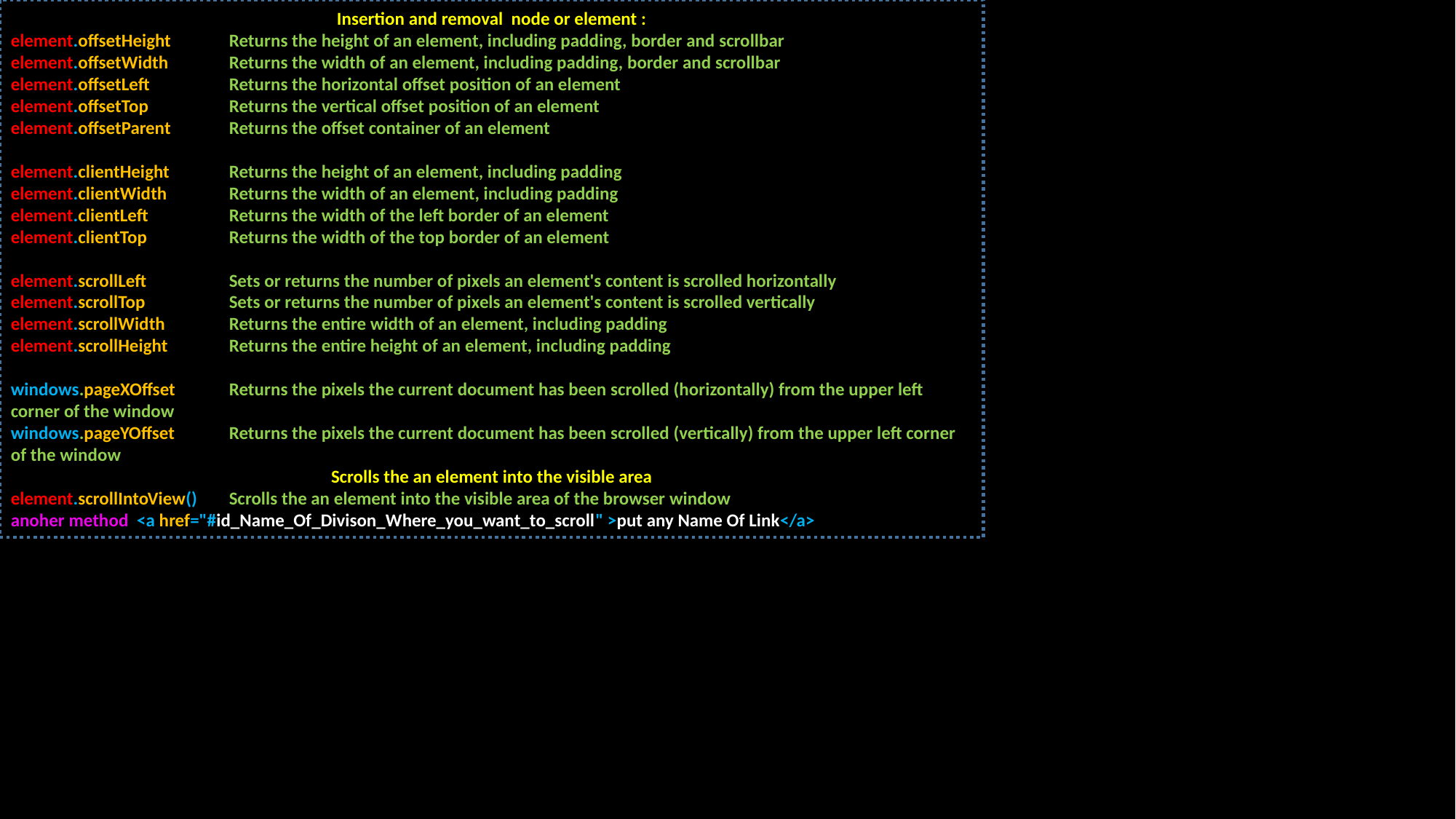

Insertion and removal  node or element :
element.offsetHeight	Returns the height of an element, including padding, border and scrollbar
element.offsetWidth	Returns the width of an element, including padding, border and scrollbar
element.offsetLeft	Returns the horizontal offset position of an element
element.offsetTop	Returns the vertical offset position of an element
element.offsetParent	Returns the offset container of an element

element.clientHeight	Returns the height of an element, including padding
element.clientWidth	Returns the width of an element, including padding
element.clientLeft	Returns the width of the left border of an element
element.clientTop	Returns the width of the top border of an element

element.scrollLeft	Sets or returns the number of pixels an element's content is scrolled horizontally
element.scrollTop	Sets or returns the number of pixels an element's content is scrolled vertically
element.scrollWidth	Returns the entire width of an element, including padding
element.scrollHeight	Returns the entire height of an element, including padding

windows.pageXOffset	Returns the pixels the current document has been scrolled (horizontally) from the upper left corner of the window
windows.pageYOffset	Returns the pixels the current document has been scrolled (vertically) from the upper left corner of the window
Scrolls the an element into the visible area
element.scrollIntoView()	Scrolls the an element into the visible area of the browser window
anoher method  <a href="#id_Name_Of_Divison_Where_you_want_to_scroll" >put any Name Of Link</a>